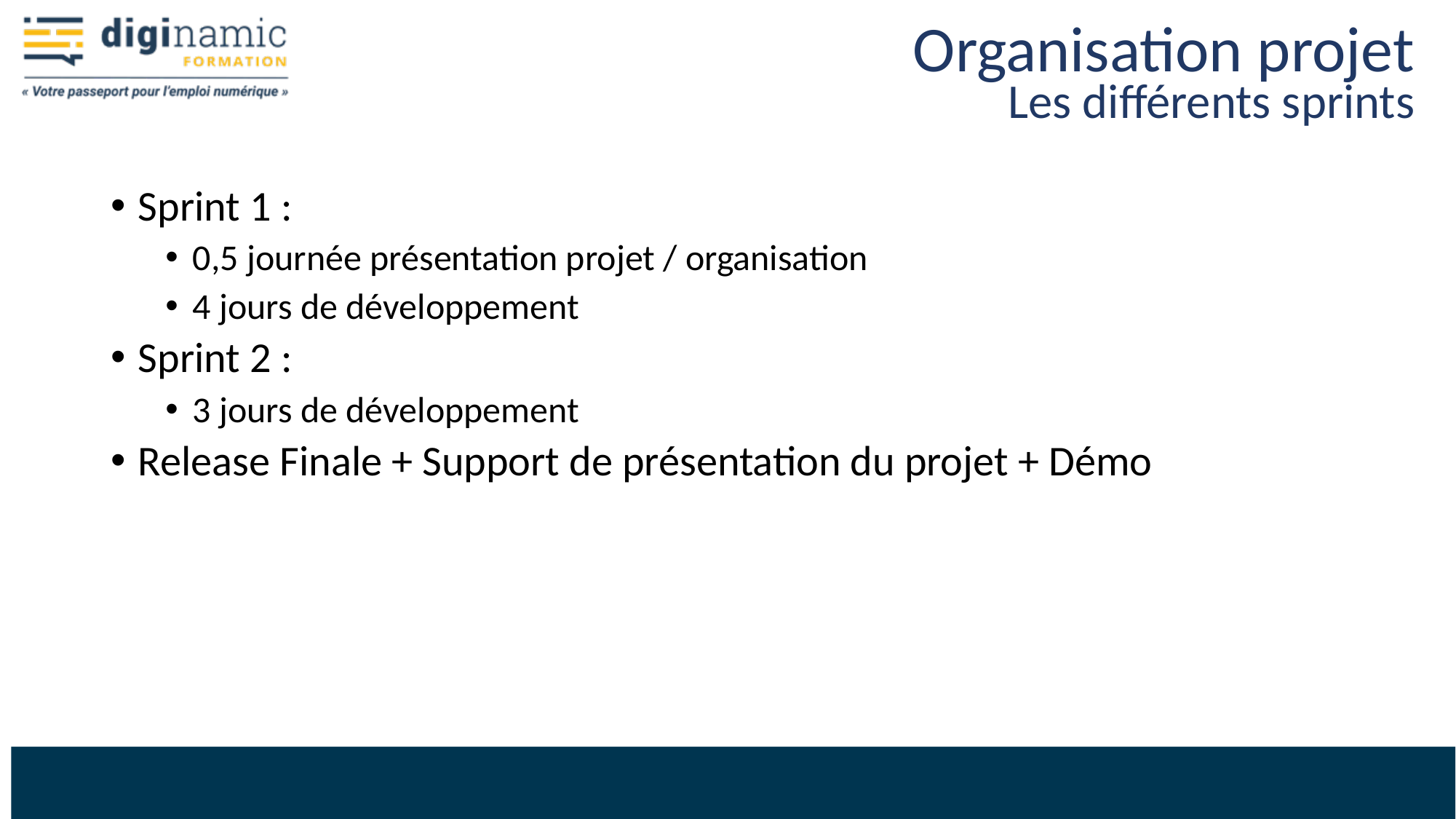

# Organisation projet
Les différents sprints
Sprint 1 :
0,5 journée présentation projet / organisation
4 jours de développement
Sprint 2 :
3 jours de développement
Release Finale + Support de présentation du projet + Démo
www.diginamic.fr
17